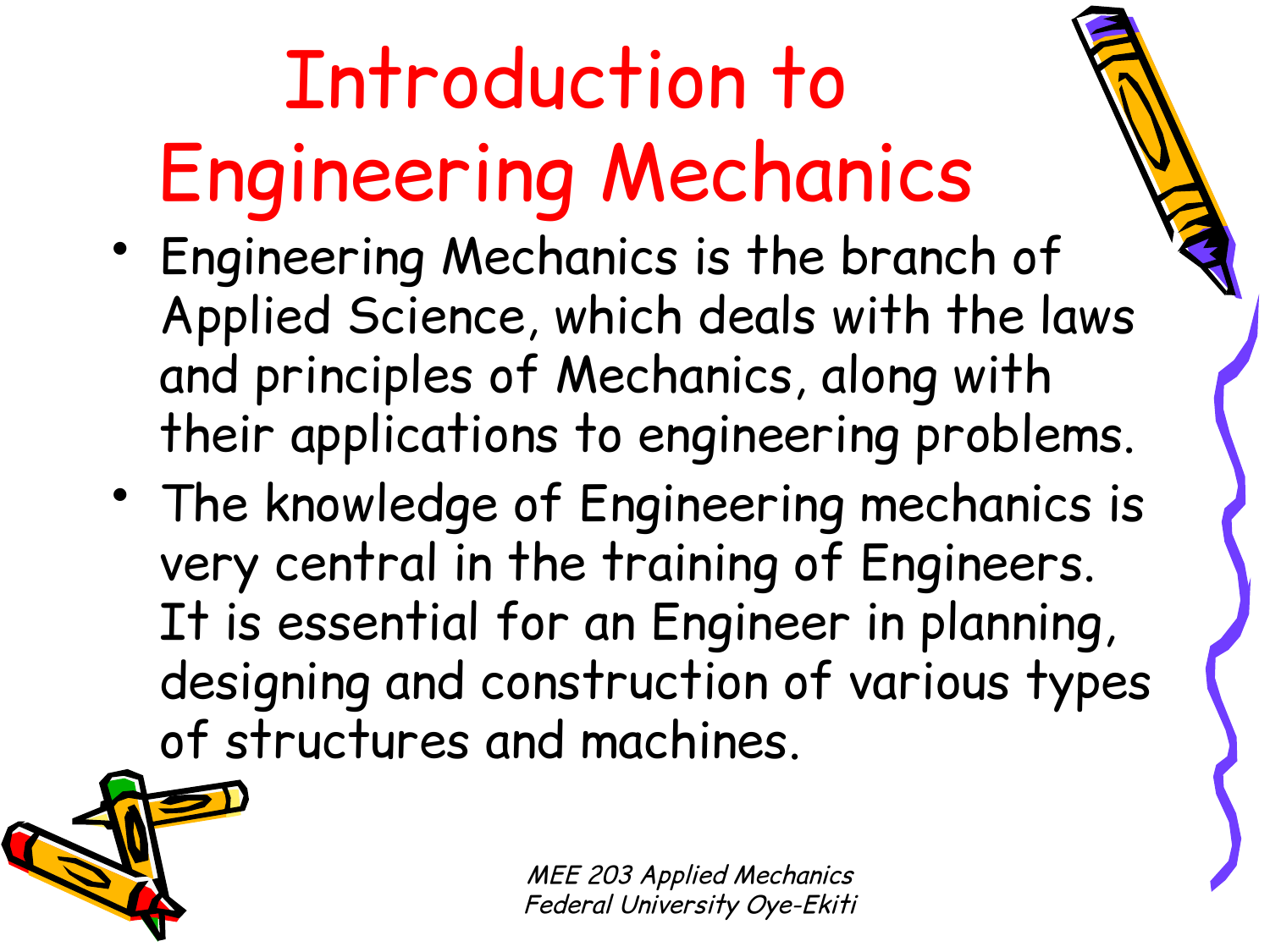

# Introduction to Engineering Mechanics
Engineering Mechanics is the branch of Applied Science, which deals with the laws and principles of Mechanics, along with their applications to engineering problems.
The knowledge of Engineering mechanics is very central in the training of Engineers. It is essential for an Engineer in planning, designing and construction of various types of structures and machines.
MEE 203 Applied Mechanics
Federal University Oye-Ekiti